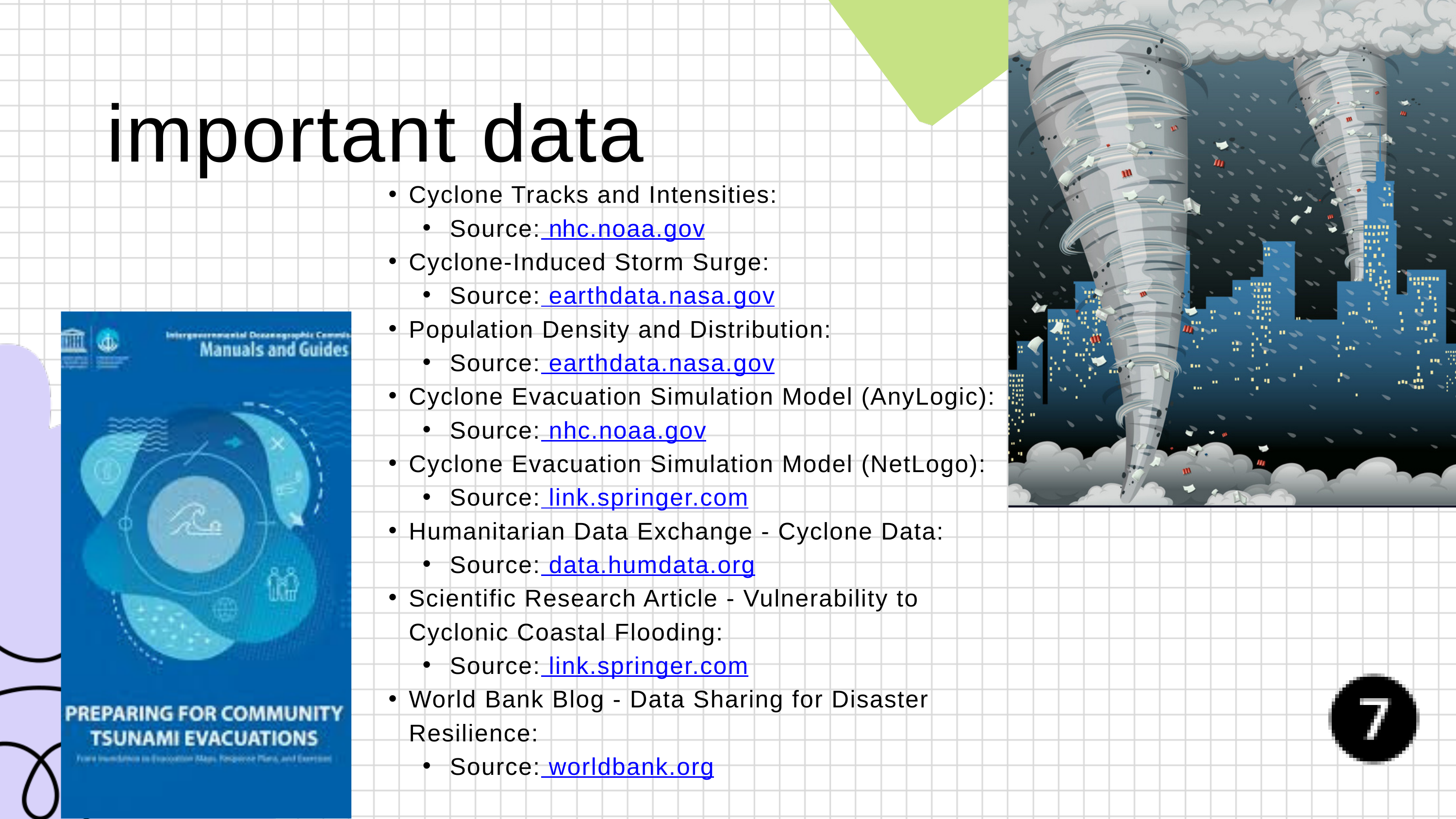

important data
Cyclone Tracks and Intensities:
Source: nhc.noaa.gov
Cyclone-Induced Storm Surge:
Source: earthdata.nasa.gov
Population Density and Distribution:
Source: earthdata.nasa.gov
Cyclone Evacuation Simulation Model (AnyLogic):
Source: nhc.noaa.gov
Cyclone Evacuation Simulation Model (NetLogo):
Source: link.springer.com
Humanitarian Data Exchange - Cyclone Data:
Source: data.humdata.org
Scientific Research Article - Vulnerability to Cyclonic Coastal Flooding:
Source: link.springer.com
World Bank Blog - Data Sharing for Disaster Resilience:
Source: worldbank.org